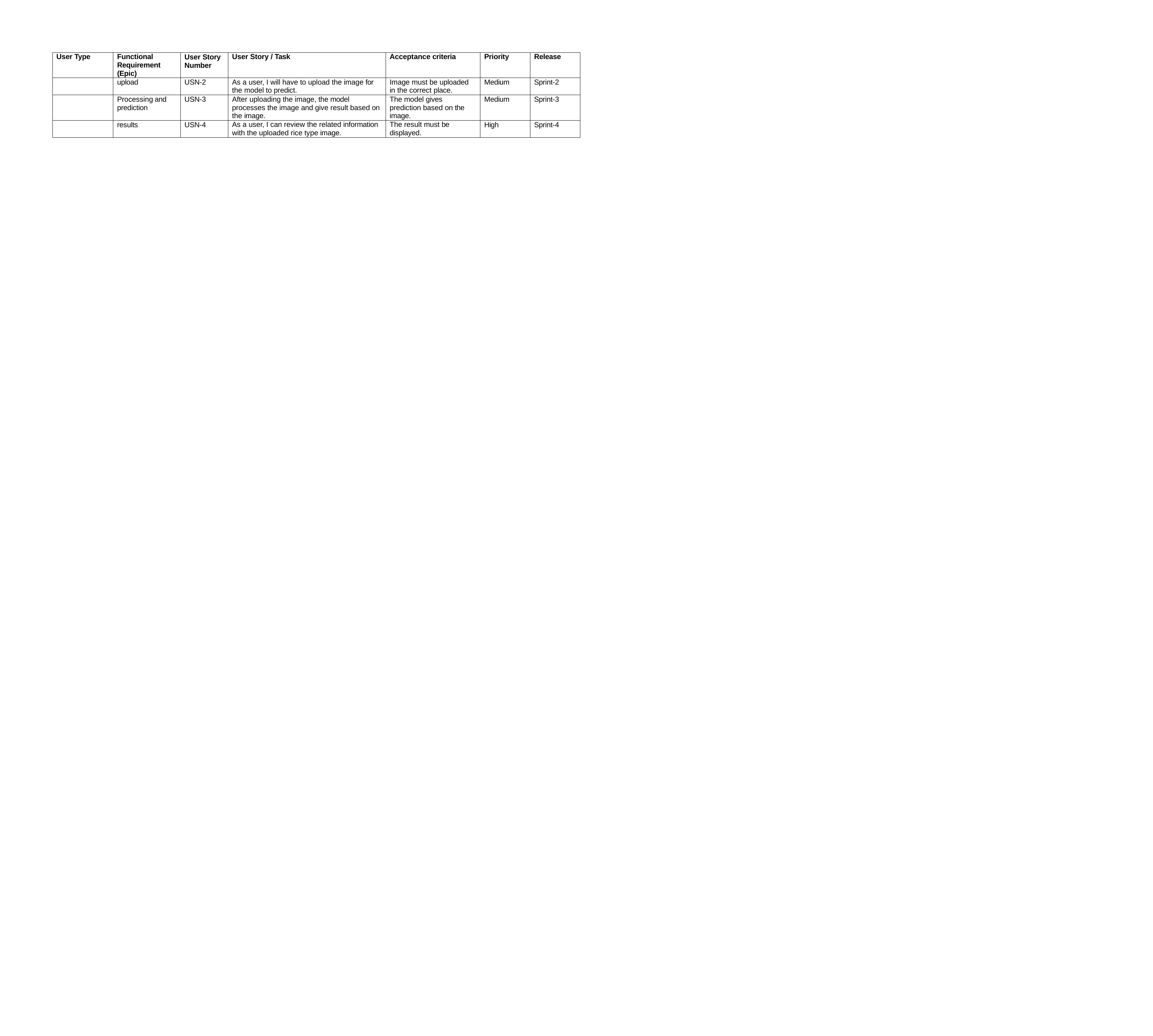

| User Type | Functional Requirement (Epic) | User Story Number | User Story / Task | Acceptance criteria | Priority | Release |
| --- | --- | --- | --- | --- | --- | --- |
|  | upload | USN-2 | As a user, I will have to upload the image for the model to predict. | Image must be uploaded in the correct place. | Medium | Sprint-2 |
|  | Processing and prediction | USN-3 | After uploading the image, the model processes the image and give result based on the image. | The model gives prediction based on the image. | Medium | Sprint-3 |
|  | results | USN-4 | As a user, I can review the related information with the uploaded rice type image. | The result must be displayed. | High | Sprint-4 |